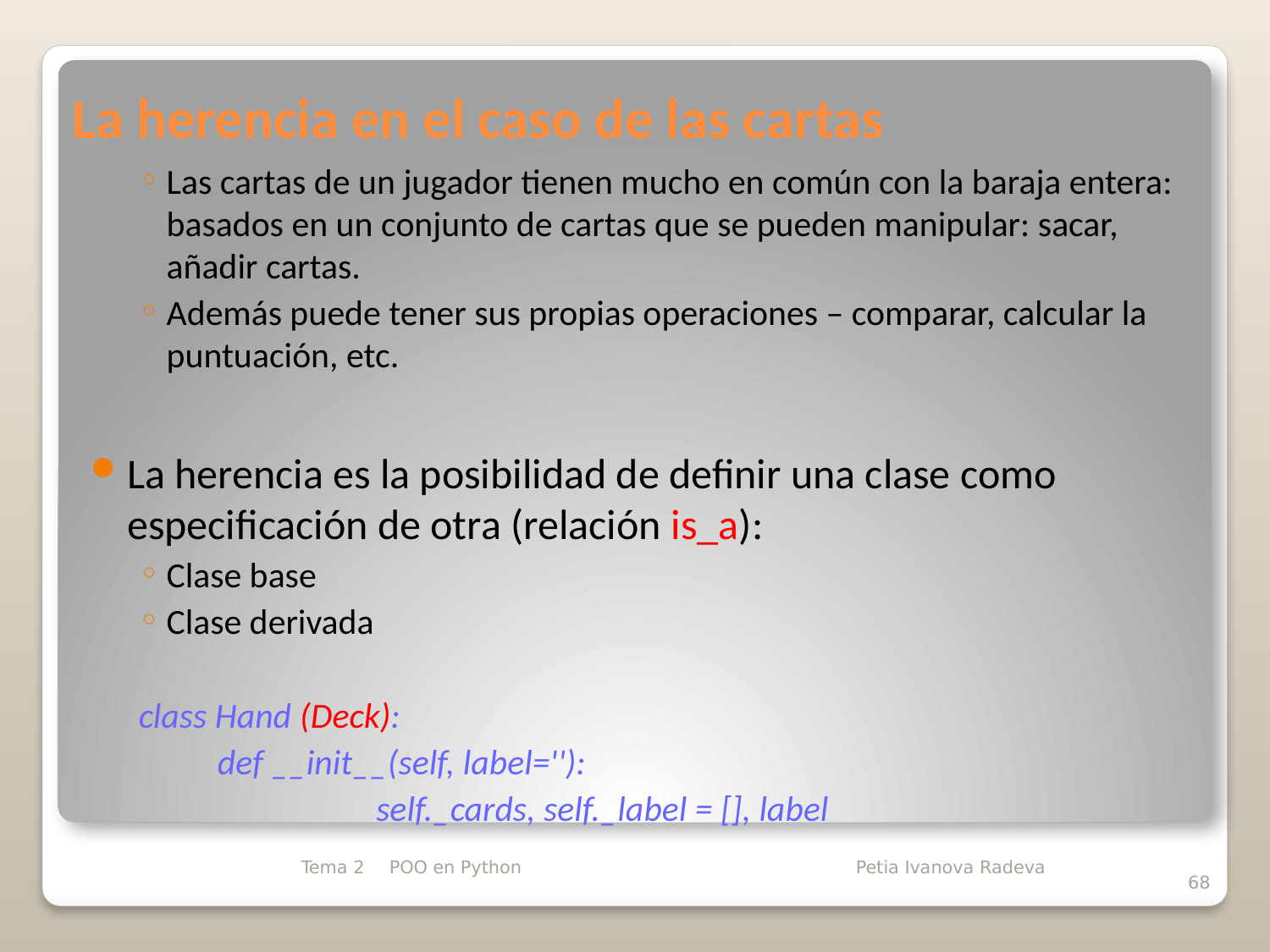

# La herencia en el caso de las cartas
Las cartas de un jugador tienen mucho en común con la baraja entera: basados en un conjunto de cartas que se pueden manipular: sacar, añadir cartas.
Además puede tener sus propias operaciones – comparar, calcular la puntuación, etc.

La herencia es la posibilidad de definir una clase como especificación de otra (relación is_a):
Clase base
Clase derivada

class Hand (Deck):
def __init__(self, label=''):
		self._cards, self._label = [], label
Tema 2
POO en Python
68